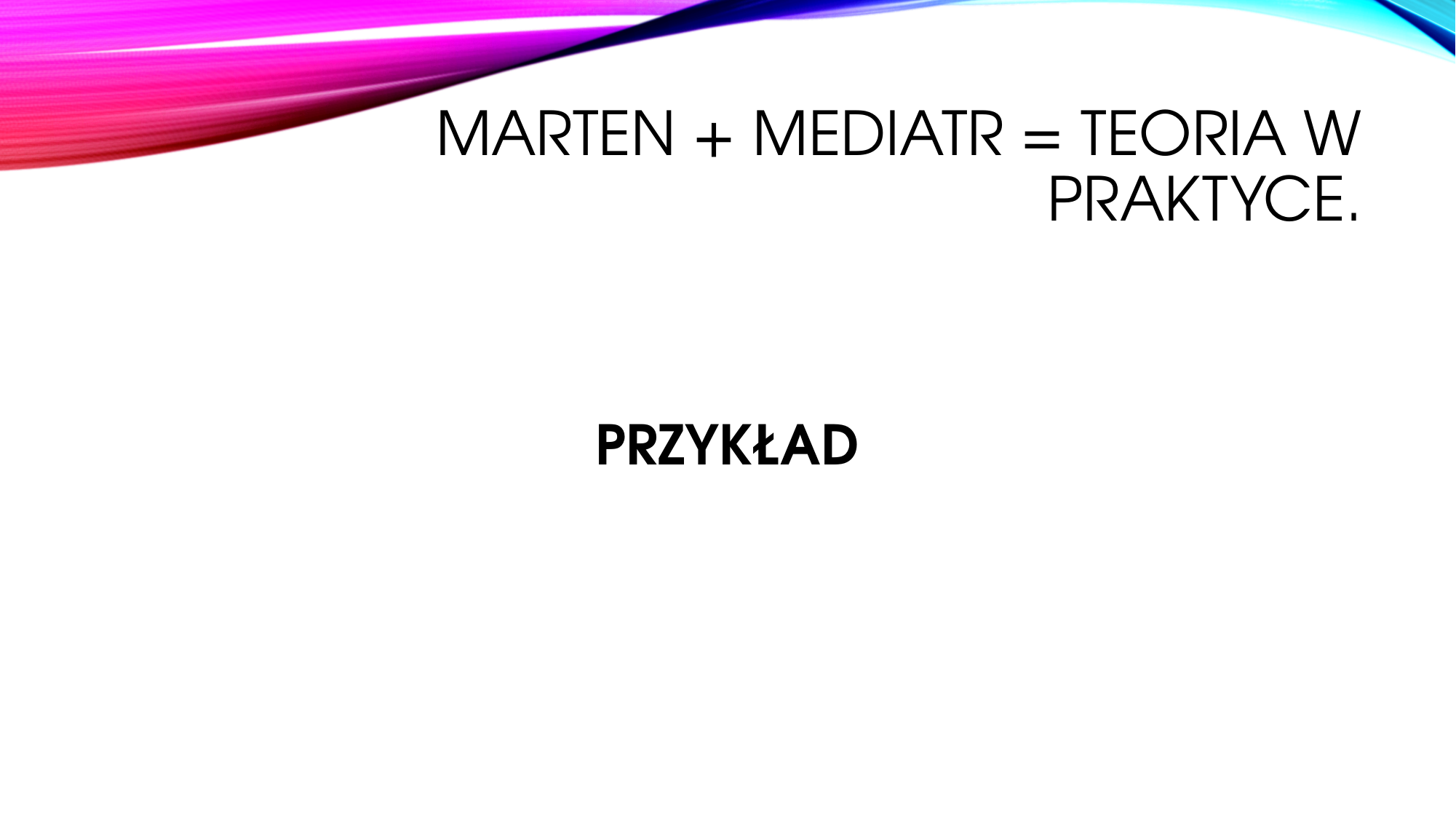

# Marten + MediatR = Teoria w praktyce.
PRZYKŁAD